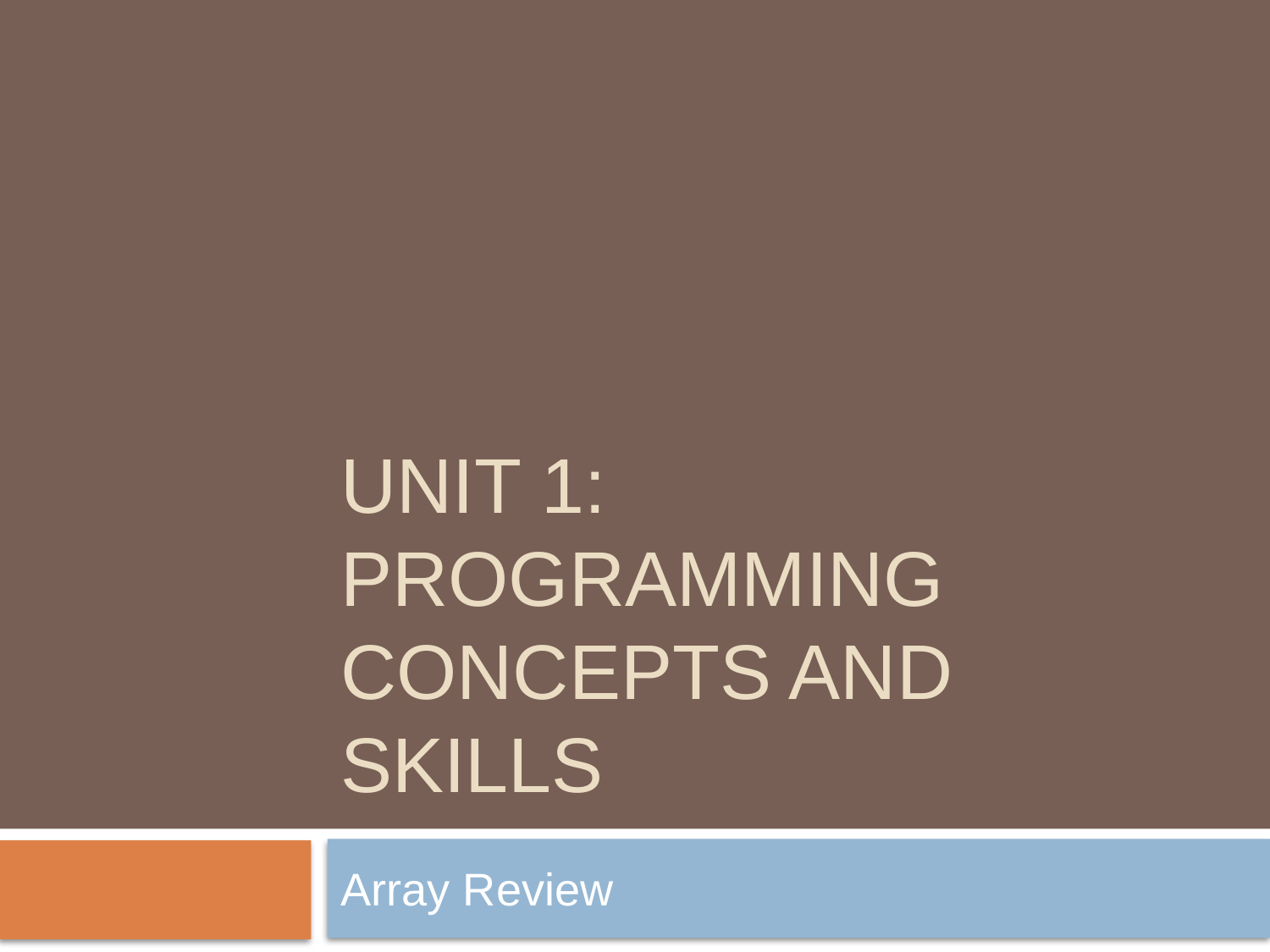

# Unit 1:	Programming Concepts and Skills
Array Review